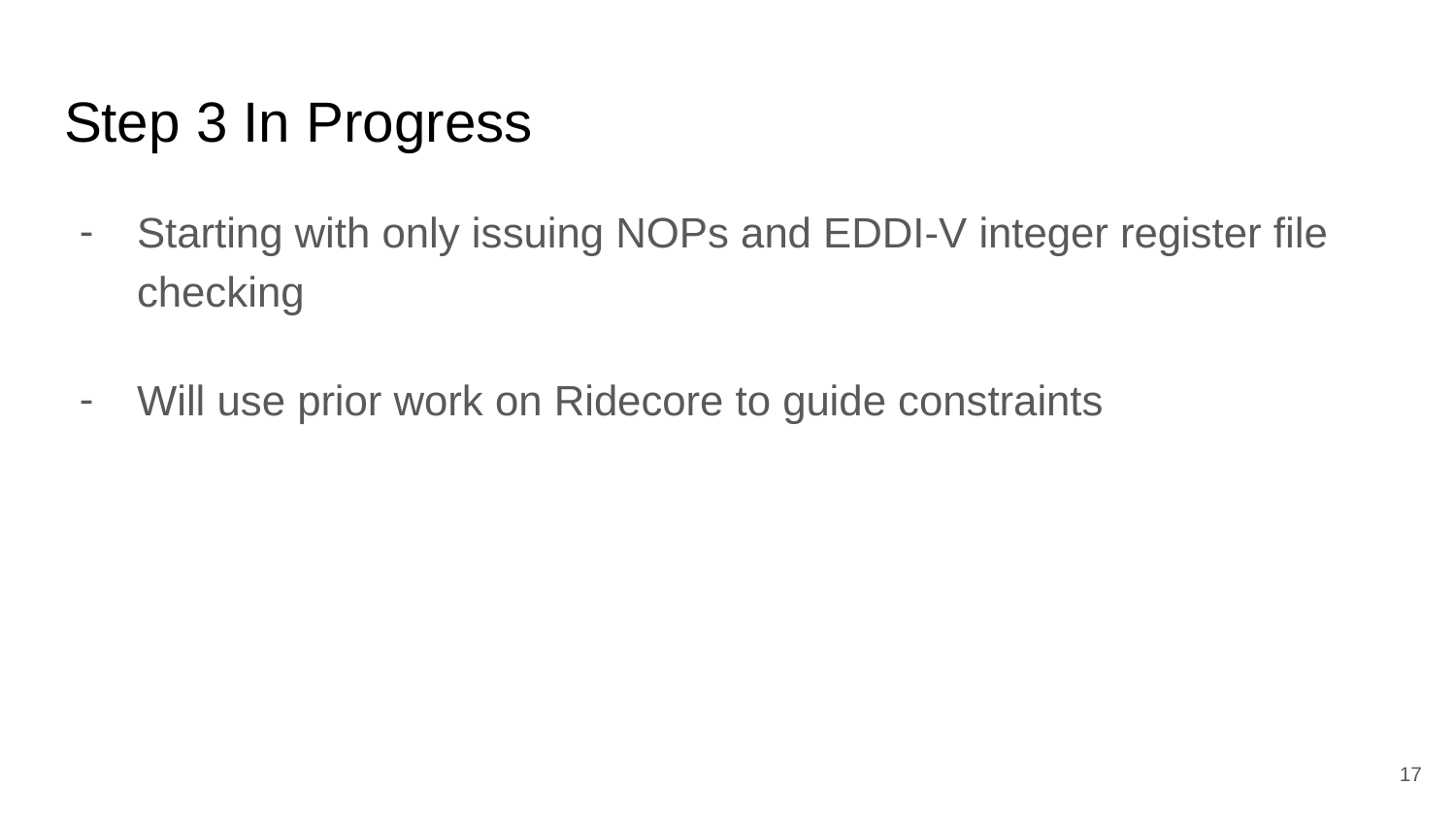

# Step 3 In Progress
Starting with only issuing NOPs and EDDI-V integer register file checking
Will use prior work on Ridecore to guide constraints
17